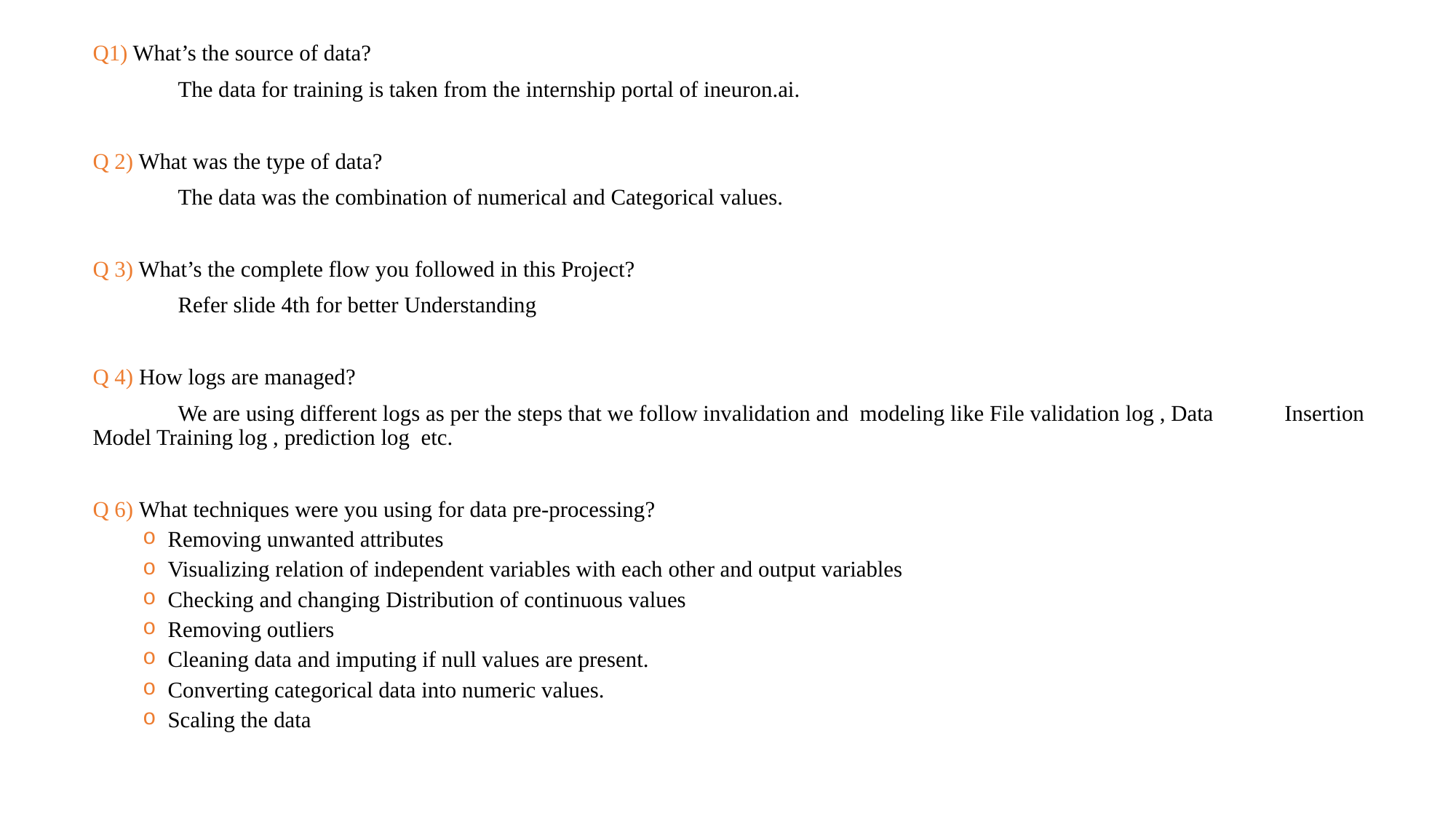

Q1) What’s the source of data?
	The data for training is taken from the internship portal of ineuron.ai.

Q 2) What was the type of data?
	The data was the combination of numerical and Categorical values.

Q 3) What’s the complete flow you followed in this Project?
	Refer slide 4th for better Understanding

Q 4) How logs are managed?
	We are using different logs as per the steps that we follow invalidation and  modeling like File validation log , Data 	Insertion Model Training log , prediction log  etc.

Q 6) What techniques were you using for data pre-processing?
Removing unwanted attributes
Visualizing relation of independent variables with each other and output variables
Checking and changing Distribution of continuous values
Removing outliers
Cleaning data and imputing if null values are present.
Converting categorical data into numeric values.
Scaling the data